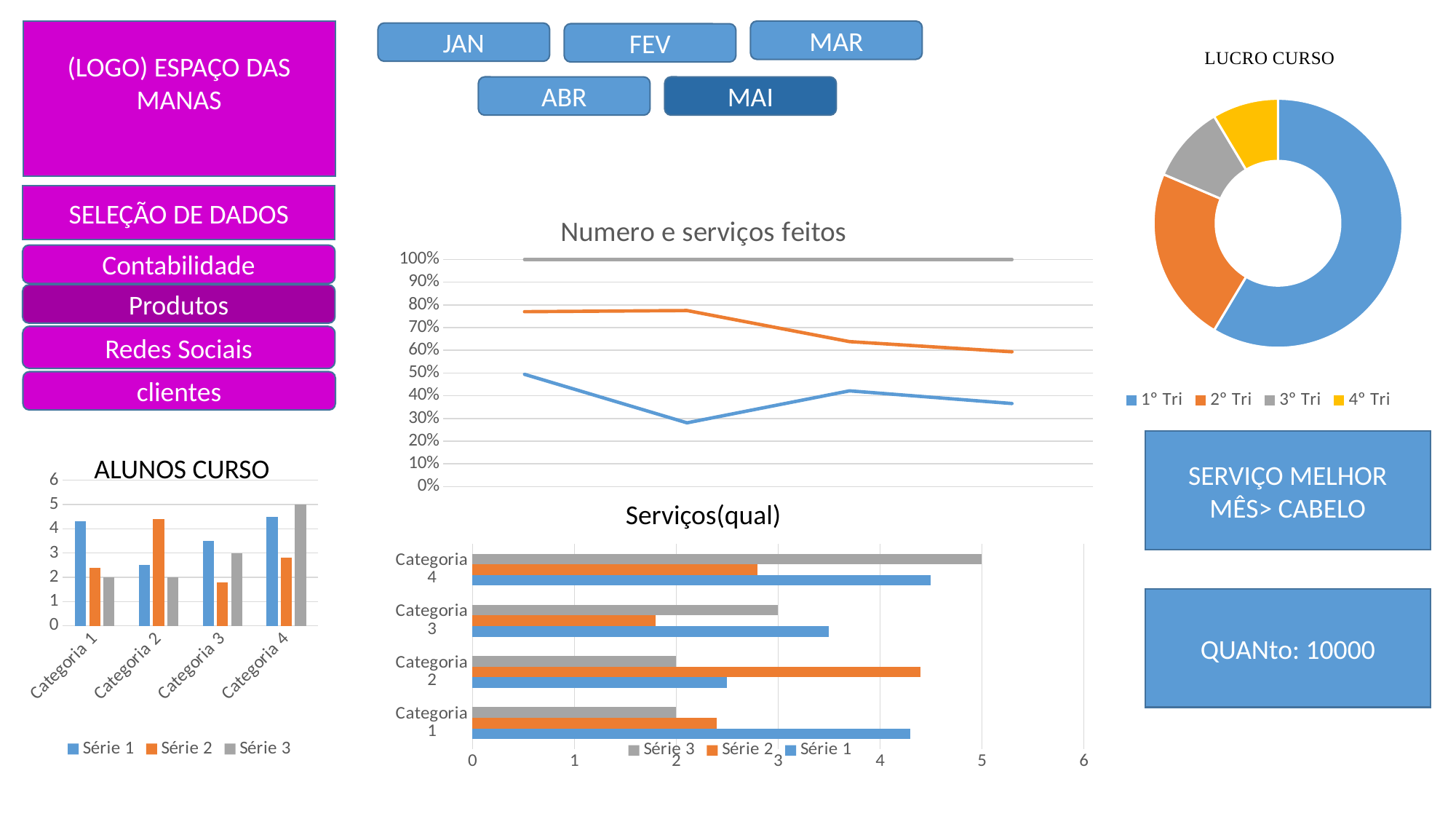

(LOGO) ESPAÇO DAS MANAS

MAR
JAN
FEV

### Chart

| Category | Vendas |
|---|---|
| 1º Tri | 8.2 |
| 2º Tri | 3.2 |
| 3º Tri | 1.4 |
| 4º Tri | 1.2 |
ABR
MAI
SELEÇÃO DE DADOS

### Chart: Numero e serviços feitos

| Category | Série 1 | Série 2 | Série 3 |
|---|---|---|---|
| Categoria 1 | 4.3 | 2.4 | 2.0 |
| Categoria 2 | 2.5 | 4.4 | 2.0 |
| Categoria 3 | 3.5 | 1.8 | 3.0 |
| Categoria 4 | 4.5 | 2.8 | 5.0 |
Contabilidade
Produtos
Redes Sociais
clientes
SERVIÇO MELHOR MÊS> CABELO
 ALUNOS CURSO

### Chart

| Category | Série 1 | Série 2 | Série 3 |
|---|---|---|---|
| Categoria 1 | 4.3 | 2.4 | 2.0 |
| Categoria 2 | 2.5 | 4.4 | 2.0 |
| Categoria 3 | 3.5 | 1.8 | 3.0 |
| Categoria 4 | 4.5 | 2.8 | 5.0 |
Serviços(qual)

### Chart

| Category | Série 1 | Série 2 | Série 3 |
|---|---|---|---|
| Categoria 1 | 4.3 | 2.4 | 2.0 |
| Categoria 2 | 2.5 | 4.4 | 2.0 |
| Categoria 3 | 3.5 | 1.8 | 3.0 |
| Categoria 4 | 4.5 | 2.8 | 5.0 |
QUANto: 10000